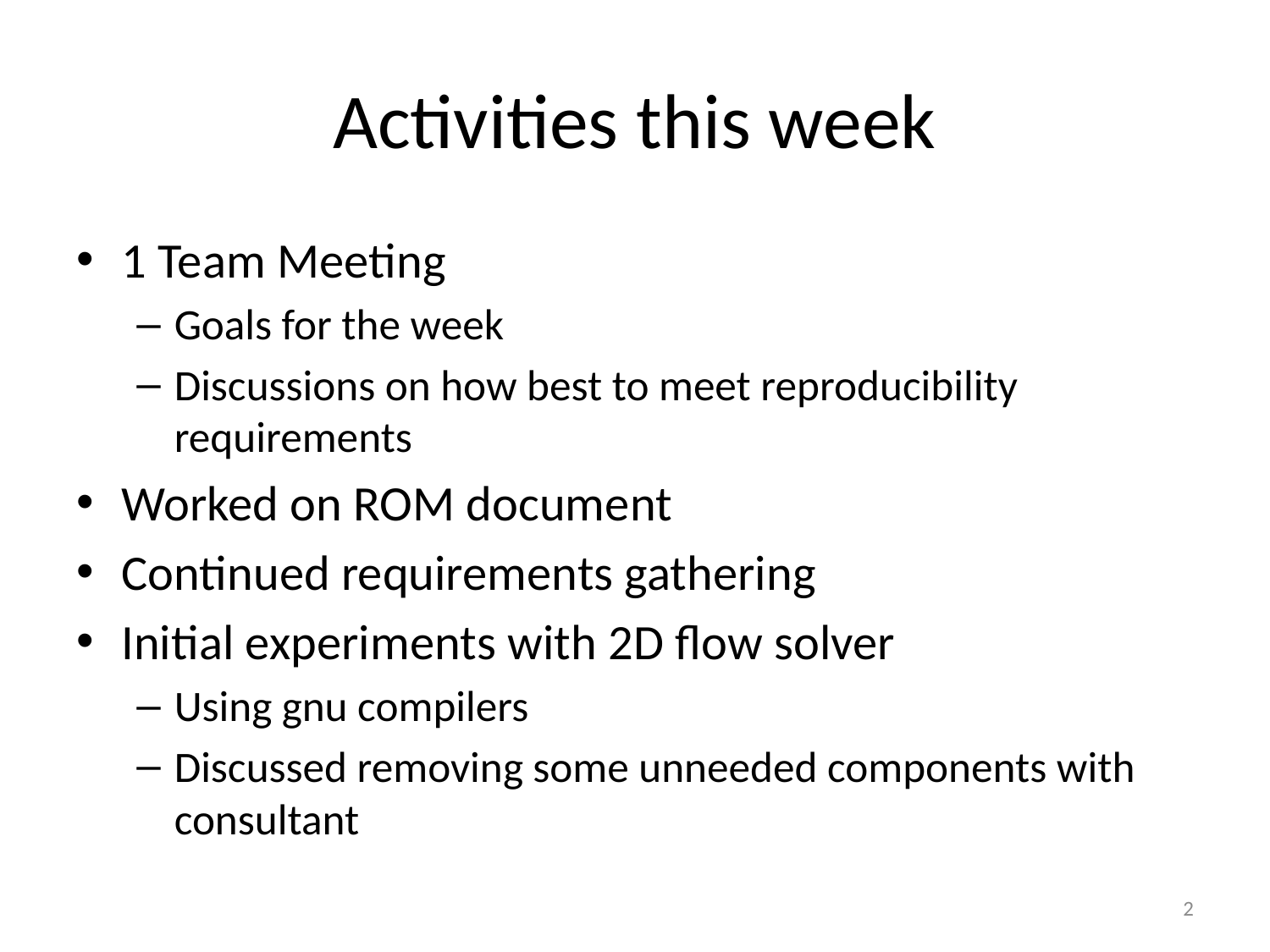

# Activities this week
1 Team Meeting
Goals for the week
Discussions on how best to meet reproducibility requirements
Worked on ROM document
Continued requirements gathering
Initial experiments with 2D flow solver
Using gnu compilers
Discussed removing some unneeded components with consultant
2